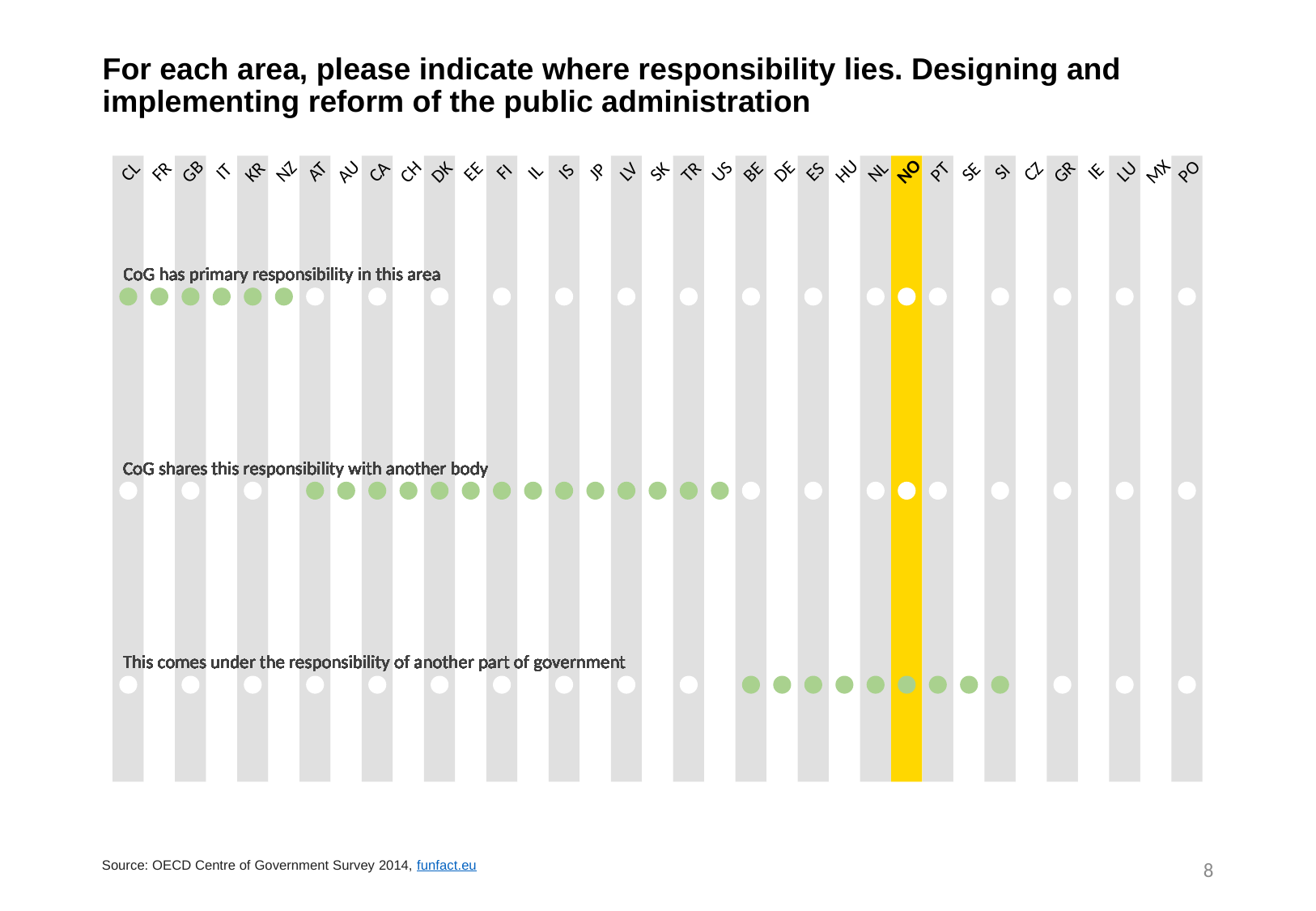

# For each area, please indicate where responsibility lies. Designing and implementing reform of the public administration

NO
IS
SK
US
ES
SE
SI
PO
GB
GR
CL
CA
CH
CZ
AU
HU
LU
JP
IT
KR
AT
DK
FI
IL
LV
NL
IE
MX
NZ
FR
TR
PT
EE
BE
DE
CoG has primary responsibility in this area
CoG has primary responsibility in this area
CoG has primary responsibility in this area
CoG has primary responsibility in this area
CoG has primary responsibility in this area
CoG has primary responsibility in this area
CoG has primary responsibility in this area
CoG has primary responsibility in this area
CoG has primary responsibility in this area
CoG has primary responsibility in this area
CoG has primary responsibility in this area
CoG has primary responsibility in this area
CoG has primary responsibility in this area
CoG has primary responsibility in this area
CoG has primary responsibility in this area
CoG has primary responsibility in this area
CoG has primary responsibility in this area
CoG has primary responsibility in this area
CoG has primary responsibility in this area
CoG has primary responsibility in this area
CoG has primary responsibility in this area
CoG has primary responsibility in this area
CoG has primary responsibility in this area
CoG has primary responsibility in this area
CoG has primary responsibility in this area
CoG has primary responsibility in this area
CoG has primary responsibility in this area
CoG has primary responsibility in this area
CoG has primary responsibility in this area
CoG has primary responsibility in this area
CoG has primary responsibility in this area
CoG has primary responsibility in this area
CoG has primary responsibility in this area
CoG has primary responsibility in this area
CoG has primary responsibility in this area

CoG shares this responsibility with another body
CoG shares this responsibility with another body
CoG shares this responsibility with another body
CoG shares this responsibility with another body
CoG shares this responsibility with another body
CoG shares this responsibility with another body
CoG shares this responsibility with another body
CoG shares this responsibility with another body
CoG shares this responsibility with another body
CoG shares this responsibility with another body
CoG shares this responsibility with another body
CoG shares this responsibility with another body
CoG shares this responsibility with another body
CoG shares this responsibility with another body
CoG shares this responsibility with another body
CoG shares this responsibility with another body
CoG shares this responsibility with another body
CoG shares this responsibility with another body
CoG shares this responsibility with another body
CoG shares this responsibility with another body
CoG shares this responsibility with another body
CoG shares this responsibility with another body
CoG shares this responsibility with another body
CoG shares this responsibility with another body
CoG shares this responsibility with another body
CoG shares this responsibility with another body
CoG shares this responsibility with another body
CoG shares this responsibility with another body
CoG shares this responsibility with another body
CoG shares this responsibility with another body
CoG shares this responsibility with another body
CoG shares this responsibility with another body
CoG shares this responsibility with another body
CoG shares this responsibility with another body
CoG shares this responsibility with another body

This comes under the responsibility of another part of government
This comes under the responsibility of another part of government
This comes under the responsibility of another part of government
This comes under the responsibility of another part of government
This comes under the responsibility of another part of government
This comes under the responsibility of another part of government
This comes under the responsibility of another part of government
This comes under the responsibility of another part of government
This comes under the responsibility of another part of government
This comes under the responsibility of another part of government
This comes under the responsibility of another part of government
This comes under the responsibility of another part of government
This comes under the responsibility of another part of government
This comes under the responsibility of another part of government
This comes under the responsibility of another part of government
This comes under the responsibility of another part of government
This comes under the responsibility of another part of government
This comes under the responsibility of another part of government
This comes under the responsibility of another part of government
This comes under the responsibility of another part of government
This comes under the responsibility of another part of government
This comes under the responsibility of another part of government
This comes under the responsibility of another part of government
This comes under the responsibility of another part of government
This comes under the responsibility of another part of government
This comes under the responsibility of another part of government
This comes under the responsibility of another part of government
This comes under the responsibility of another part of government
This comes under the responsibility of another part of government
This comes under the responsibility of another part of government
This comes under the responsibility of another part of government
This comes under the responsibility of another part of government
This comes under the responsibility of another part of government
This comes under the responsibility of another part of government
This comes under the responsibility of another part of government

8